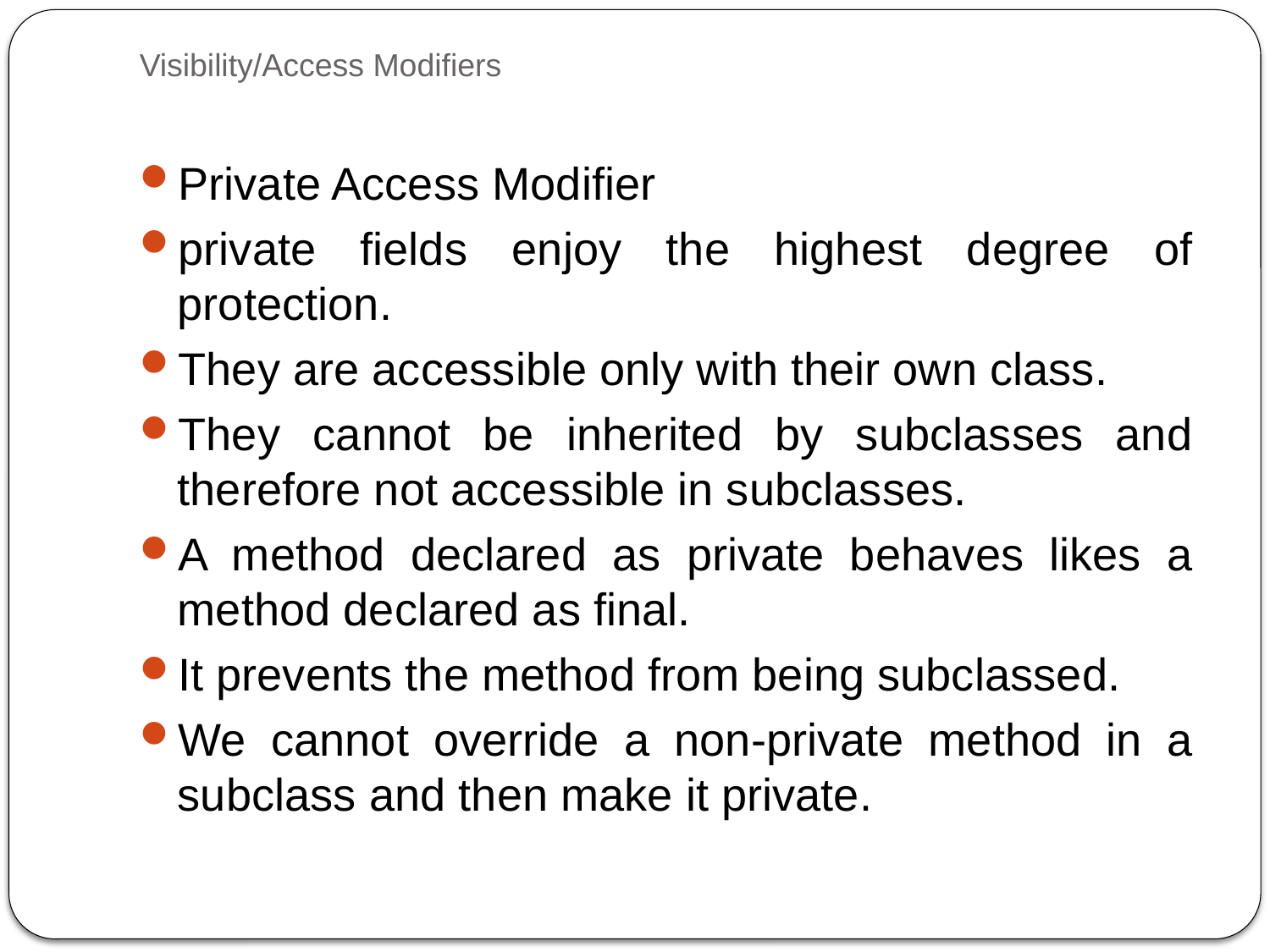

# Visibility/Access Modifiers
Private Access Modifier
private fields enjoy the highest degree of protection.
They are accessible only with their own class.
They cannot be inherited by subclasses and therefore not accessible in subclasses.
A method declared as private behaves likes a method declared as final.
It prevents the method from being subclassed.
We cannot override a non-private method in a subclass and then make it private.